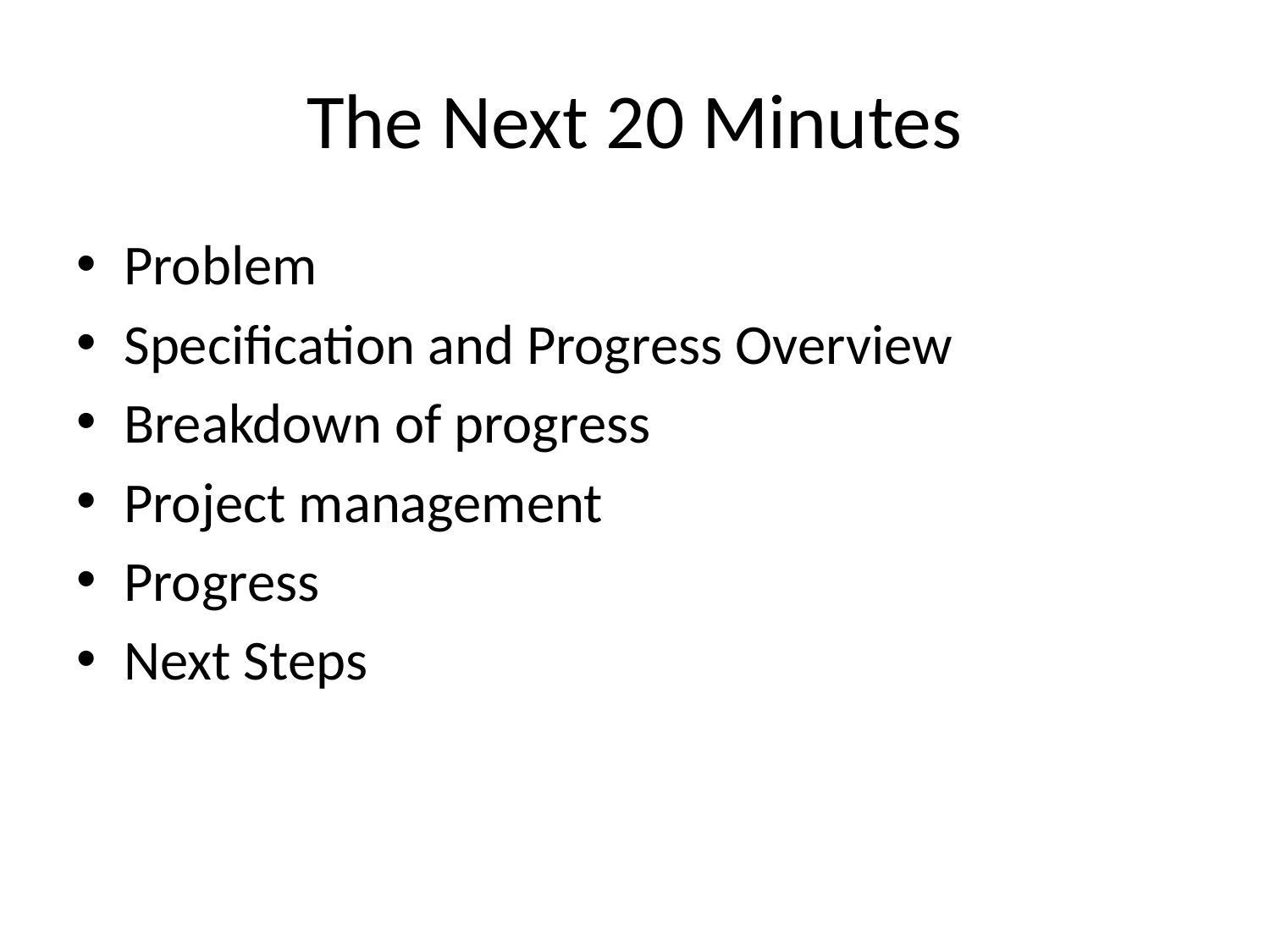

# The Next 20 Minutes
Problem
Specification and Progress Overview
Breakdown of progress
Project management
Progress
Next Steps